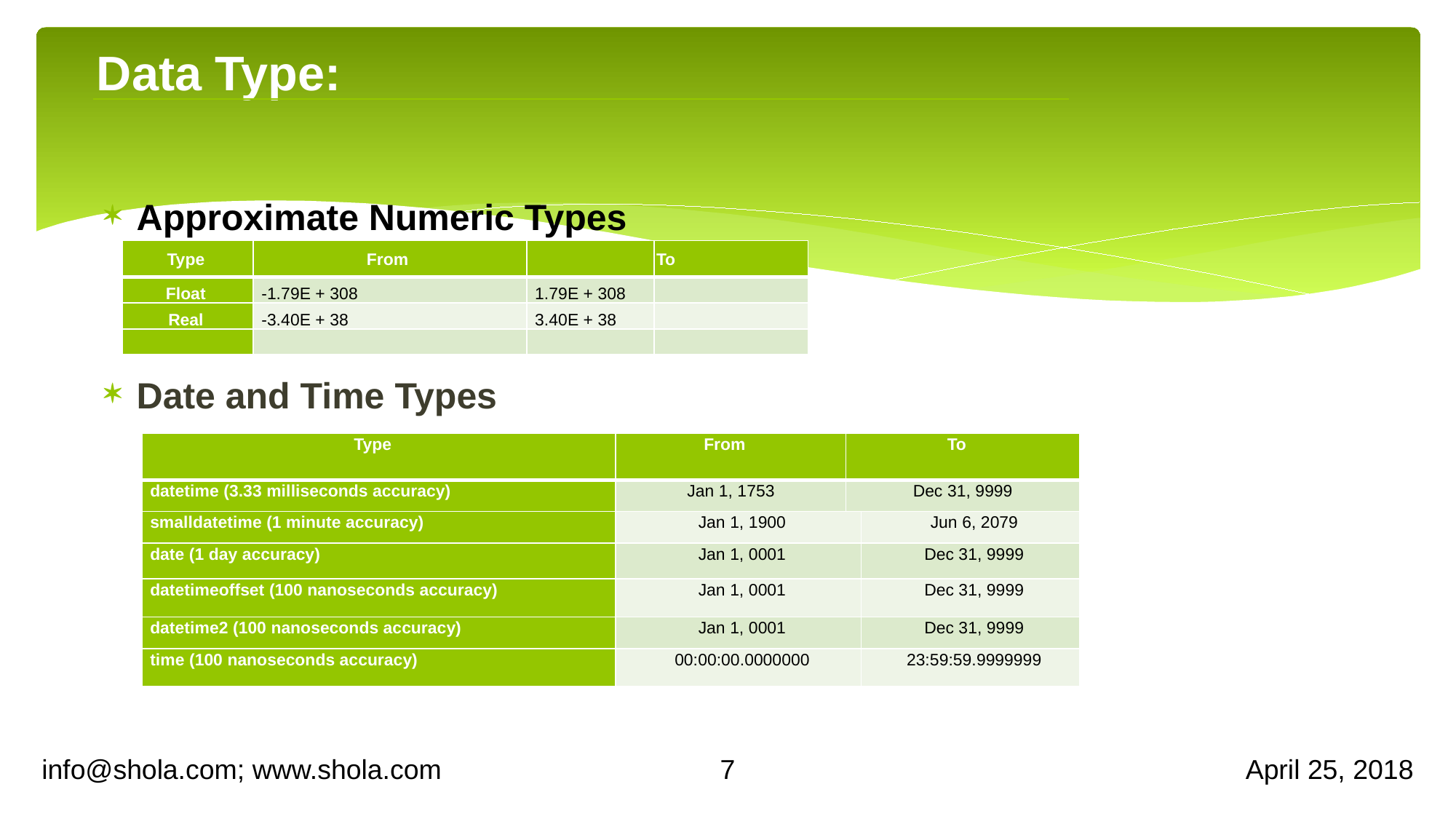

# Data Type:
Approximate Numeric Types

Date and Time Types

| Type | From |  | To |
| --- | --- | --- | --- |
| Float | -1.79E + 308 | 1.79E + 308 |  |
| Real | -3.40E + 38 | 3.40E + 38 |  |
|  |  |  |  |
| Type | From | To |  |
| --- | --- | --- | --- |
| datetime (3.33 milliseconds accuracy) | Jan 1, 1753 | Dec 31, 9999 |  |
| smalldatetime (1 minute accuracy) | Jan 1, 1900 |  | Jun 6, 2079 |
| date (1 day accuracy) | Jan 1, 0001 |  | Dec 31, 9999 |
| datetimeoffset (100 nanoseconds accuracy) | Jan 1, 0001 |  | Dec 31, 9999 |
| datetime2 (100 nanoseconds accuracy) | Jan 1, 0001 |  | Dec 31, 9999 |
| time (100 nanoseconds accuracy) | 00:00:00.0000000 |  | 23:59:59.9999999 |
7
info@shola.com; www.shola.com
April 25, 2018